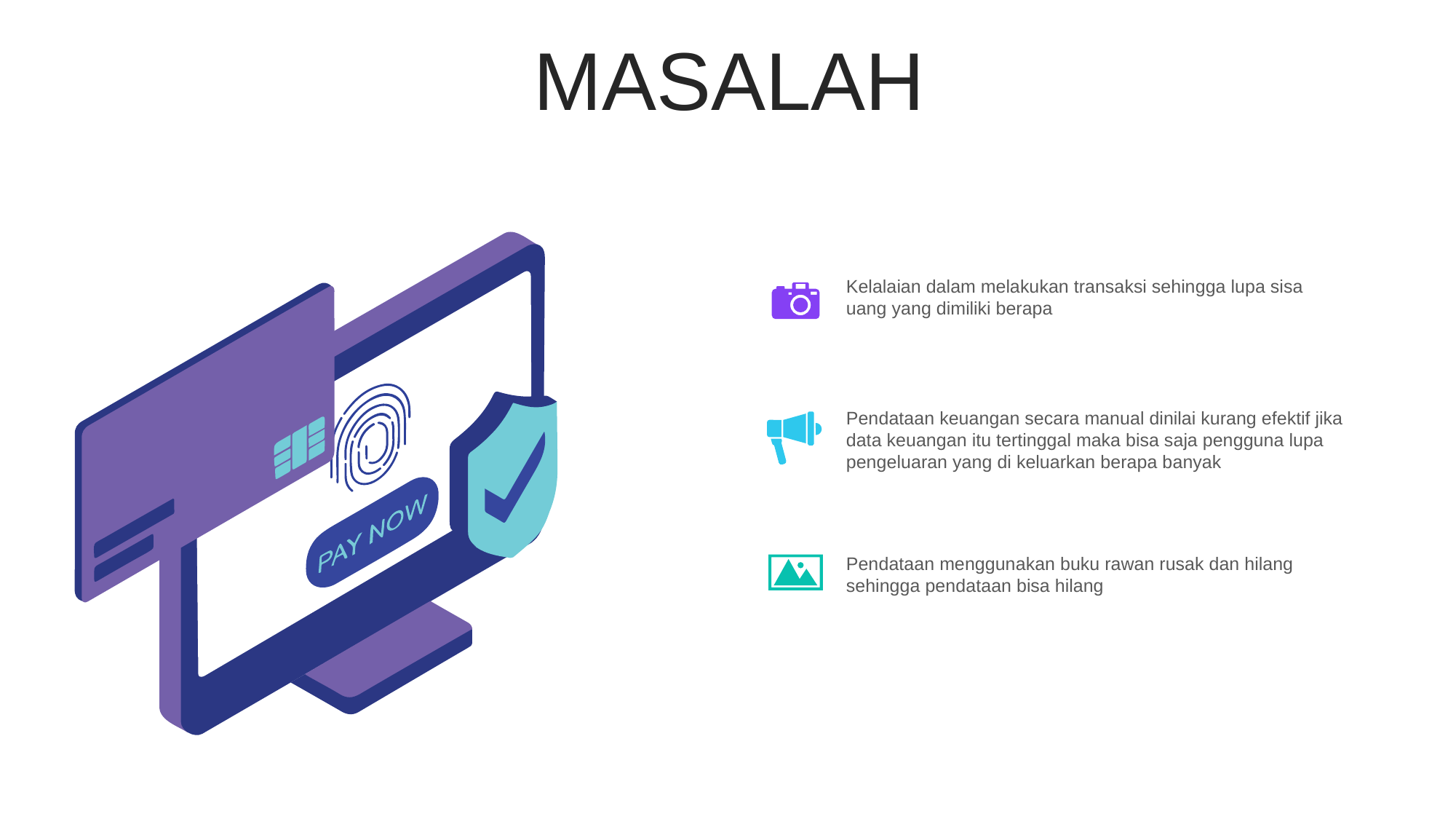

MASALAH

Kelalaian dalam melakukan transaksi sehingga lupa sisa uang yang dimiliki berapa

Pendataan keuangan secara manual dinilai kurang efektif jika data keuangan itu tertinggal maka bisa saja pengguna lupa pengeluaran yang di keluarkan berapa banyak

Pendataan menggunakan buku rawan rusak dan hilang sehingga pendataan bisa hilang